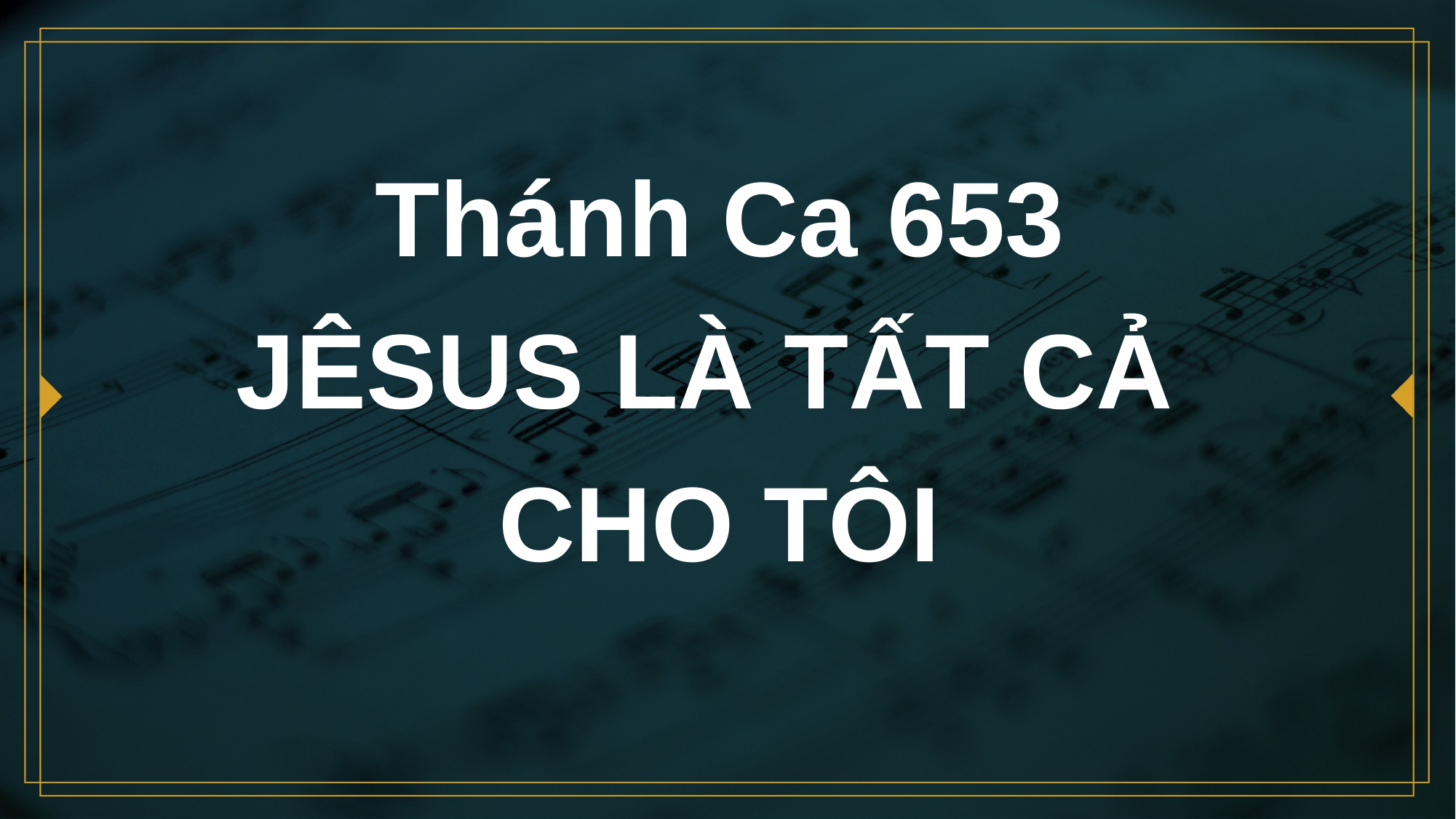

# Thánh Ca 653 JÊSUS LÀ TẤT CẢ CHO TÔI